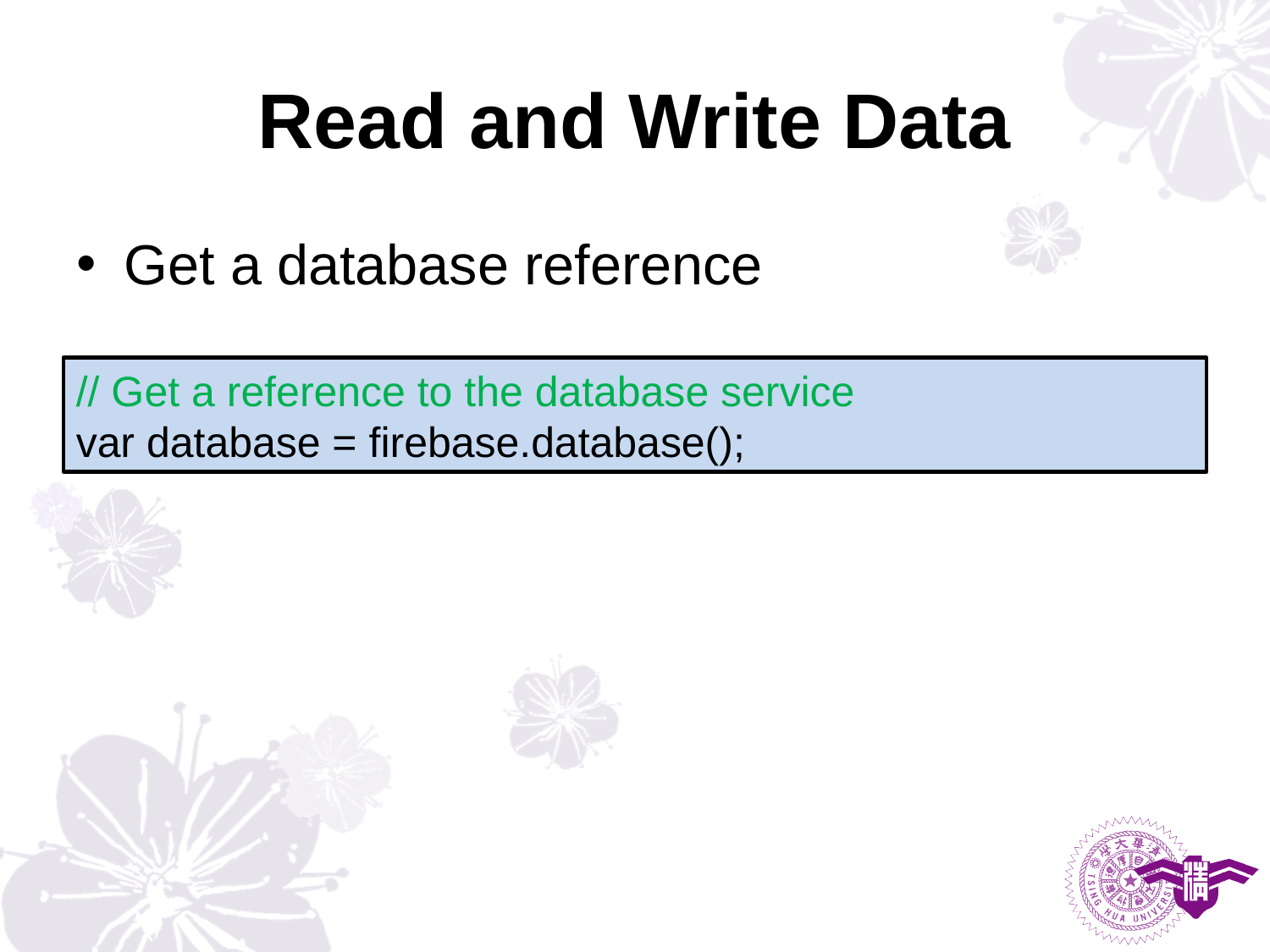

# Read and Write Data
Get a database reference
// Get a reference to the database service
var database = firebase.database();